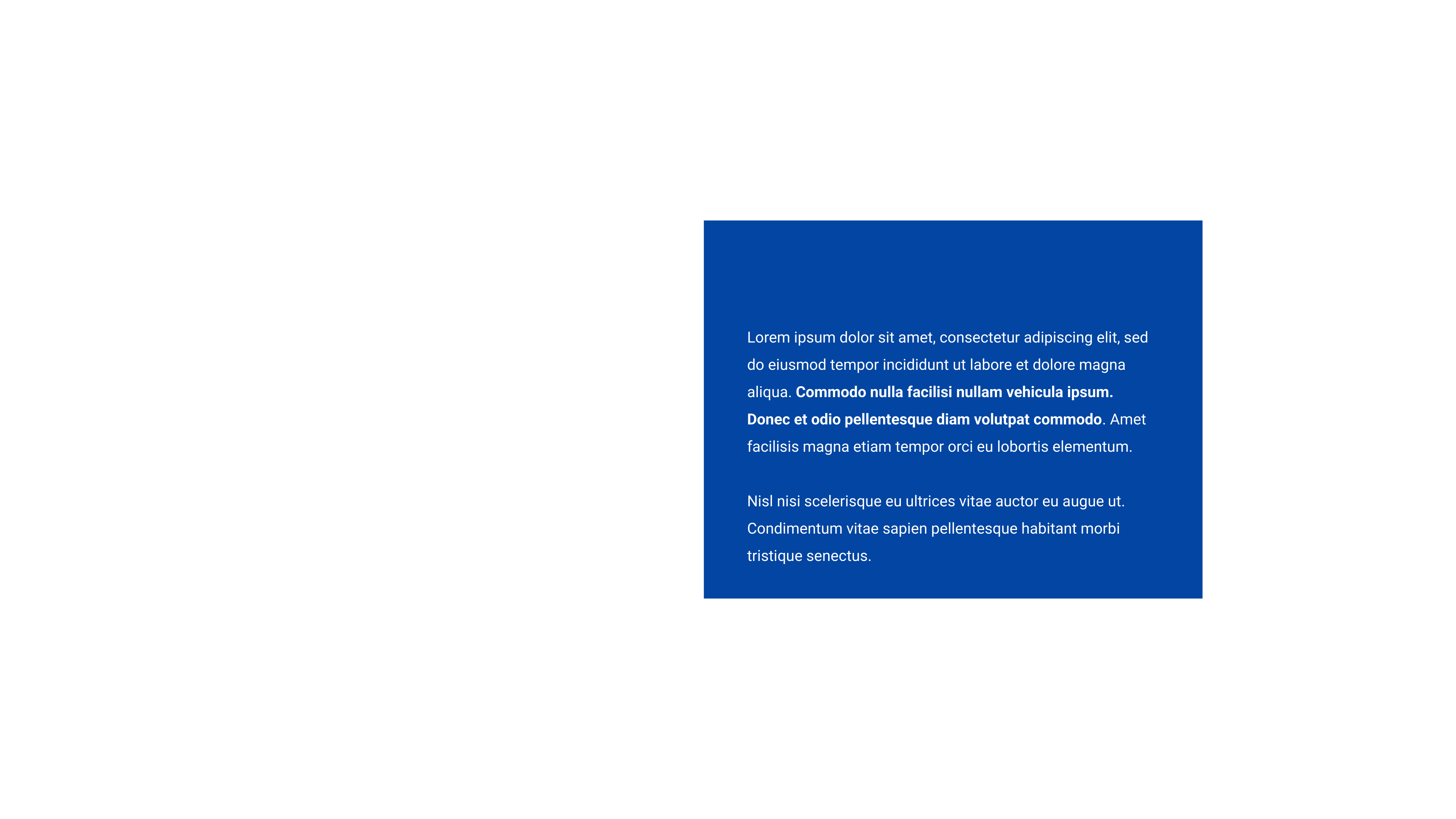

Lorem ipsum dolor sit amet, consectetur adipiscing elit, sed do eiusmod tempor incididunt ut labore et dolore magna aliqua. Commodo nulla facilisi nullam vehicula ipsum. Donec et odio pellentesque diam volutpat commodo. Amet facilisis magna etiam tempor orci eu lobortis elementum.

Nisl nisi scelerisque eu ultrices vitae auctor eu augue ut. Condimentum vitae sapien pellentesque habitant morbi tristique senectus.